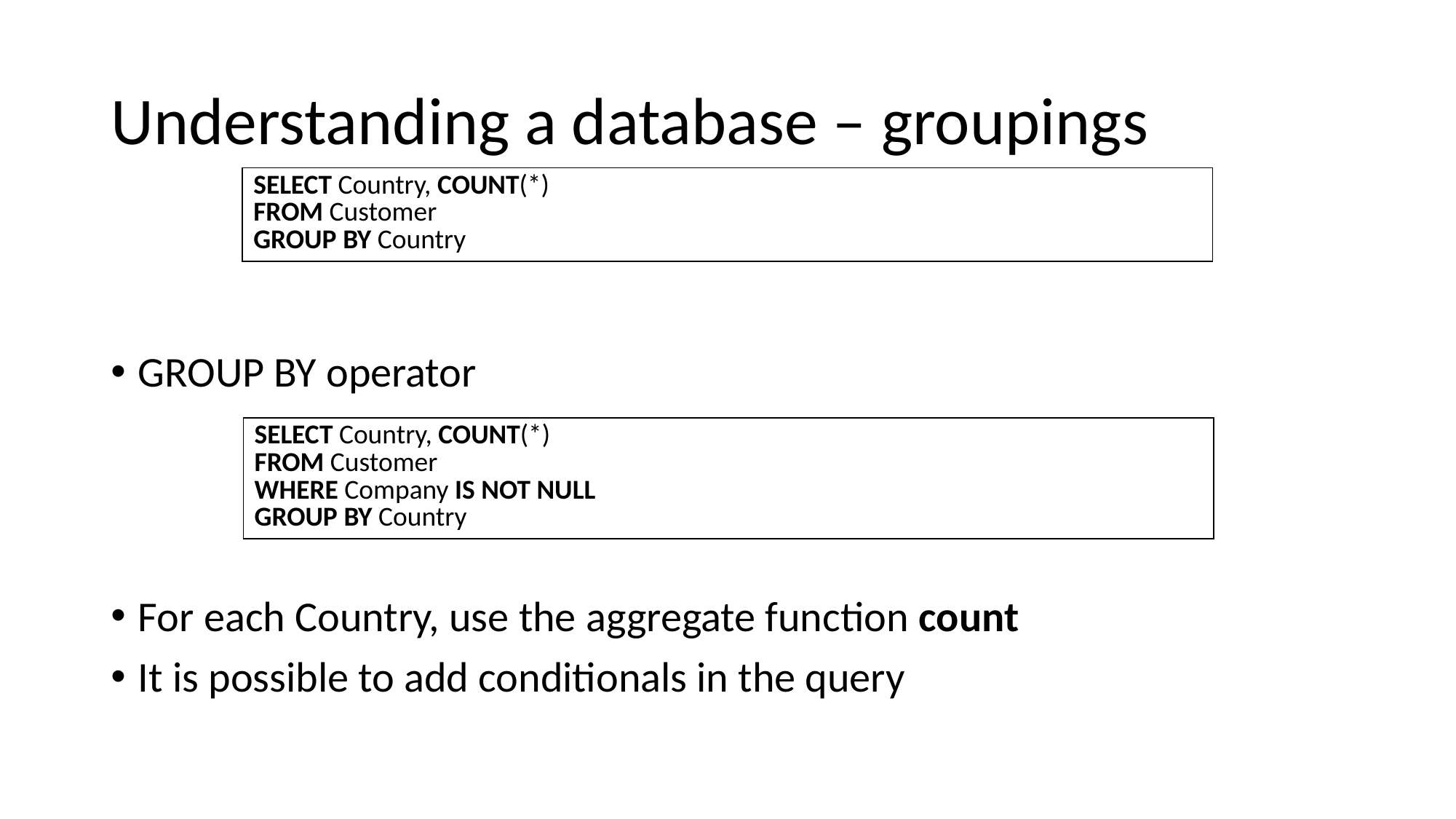

# Understanding a database – groupings
| SELECT Country, COUNT(\*) FROM Customer GROUP BY Country |
| --- |

GROUP BY operator

For each Country, use the aggregate function count
It is possible to add conditionals in the query

| SELECT Country, COUNT(\*) FROM Customer WHERE Company IS NOT NULL GROUP BY Country |
| --- |